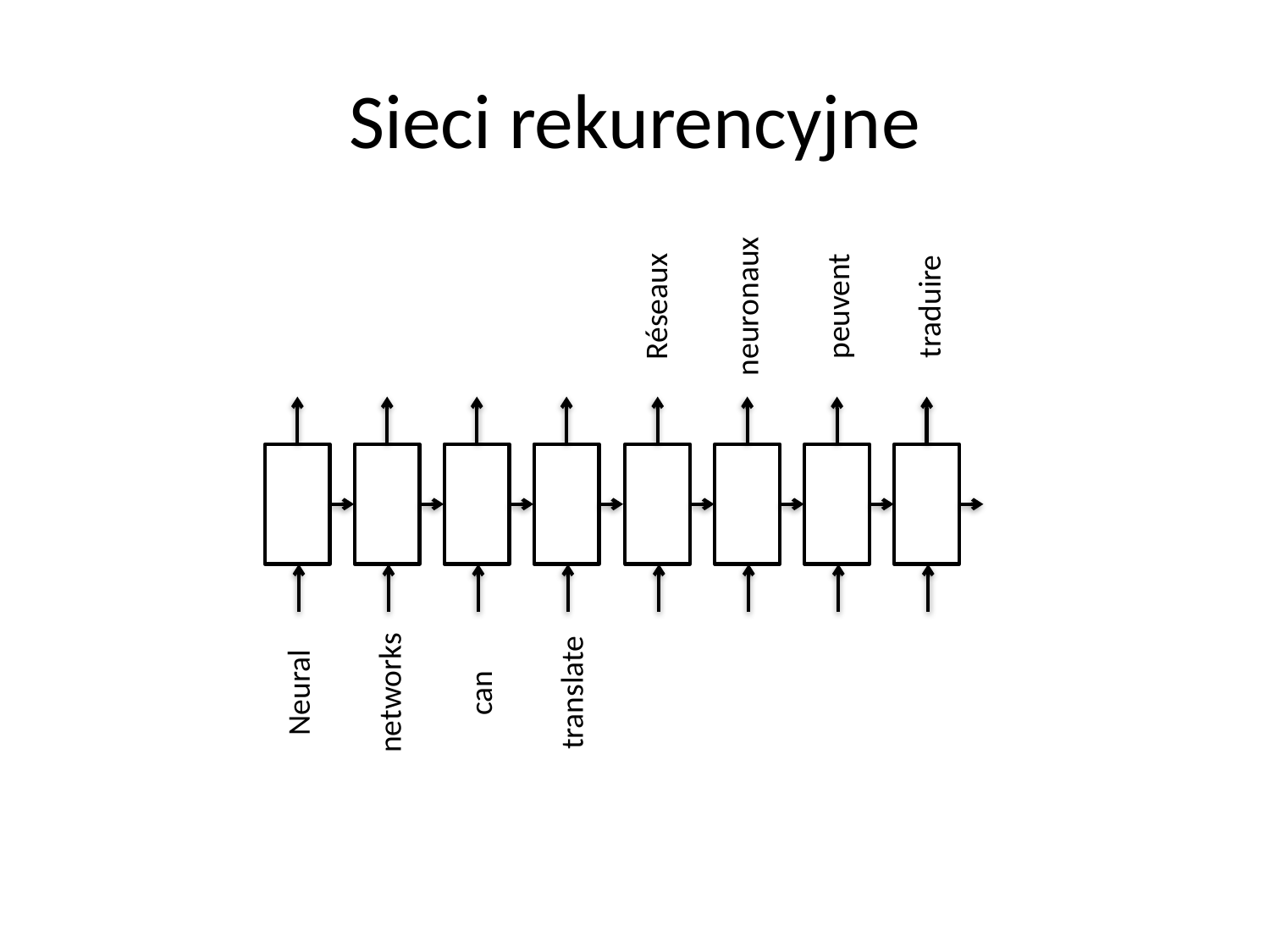

# Sieci rekurencyjne
Réseaux
neuronaux
peuvent
traduire

Neural
networks
can
translate